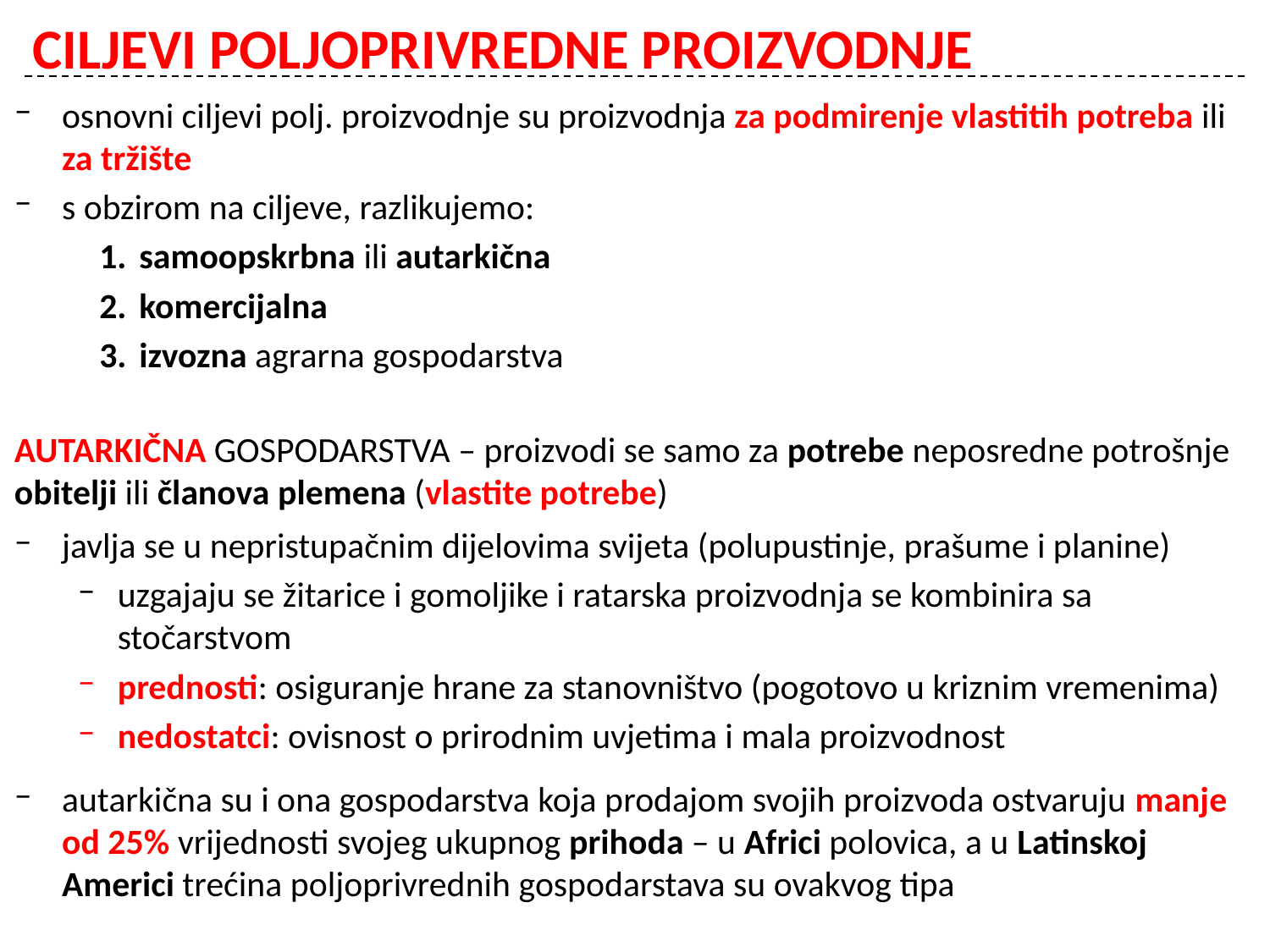

# CILJEVI POLJOPRIVREDNE PROIZVODNJE
osnovni ciljevi polj. proizvodnje su proizvodnja za podmirenje vlastitih potreba ili za tržište
s obzirom na ciljeve, razlikujemo:
samoopskrbna ili autarkična
komercijalna
izvozna agrarna gospodarstva
AUTARKIČNA GOSPODARSTVA – proizvodi se samo za potrebe neposredne potrošnje obitelji ili članova plemena (vlastite potrebe)
javlja se u nepristupačnim dijelovima svijeta (polupustinje, prašume i planine)
uzgajaju se žitarice i gomoljike i ratarska proizvodnja se kombinira sa stočarstvom
prednosti: osiguranje hrane za stanovništvo (pogotovo u kriznim vremenima)
nedostatci: ovisnost o prirodnim uvjetima i mala proizvodnost
autarkična su i ona gospodarstva koja prodajom svojih proizvoda ostvaruju manje od 25% vrijednosti svojeg ukupnog prihoda – u Africi polovica, a u Latinskoj Americi trećina poljoprivrednih gospodarstava su ovakvog tipa